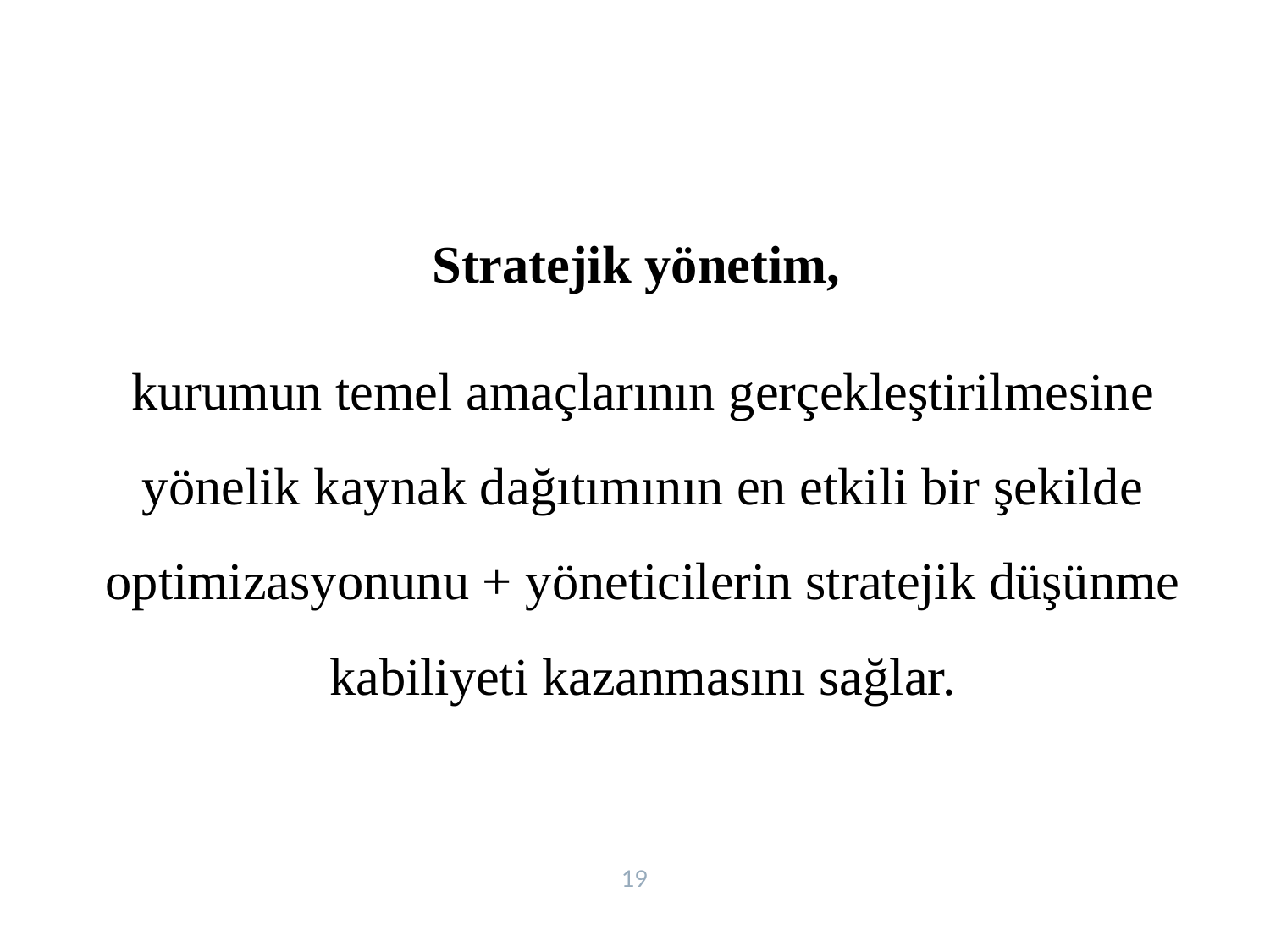

Stratejik yönetim,
kurumun temel amaçlarının gerçekleştirilmesine yönelik kaynak dağıtımının en etkili bir şekilde optimizasyonunu + yöneticilerin stratejik düşünme kabiliyeti kazanmasını sağlar.

19